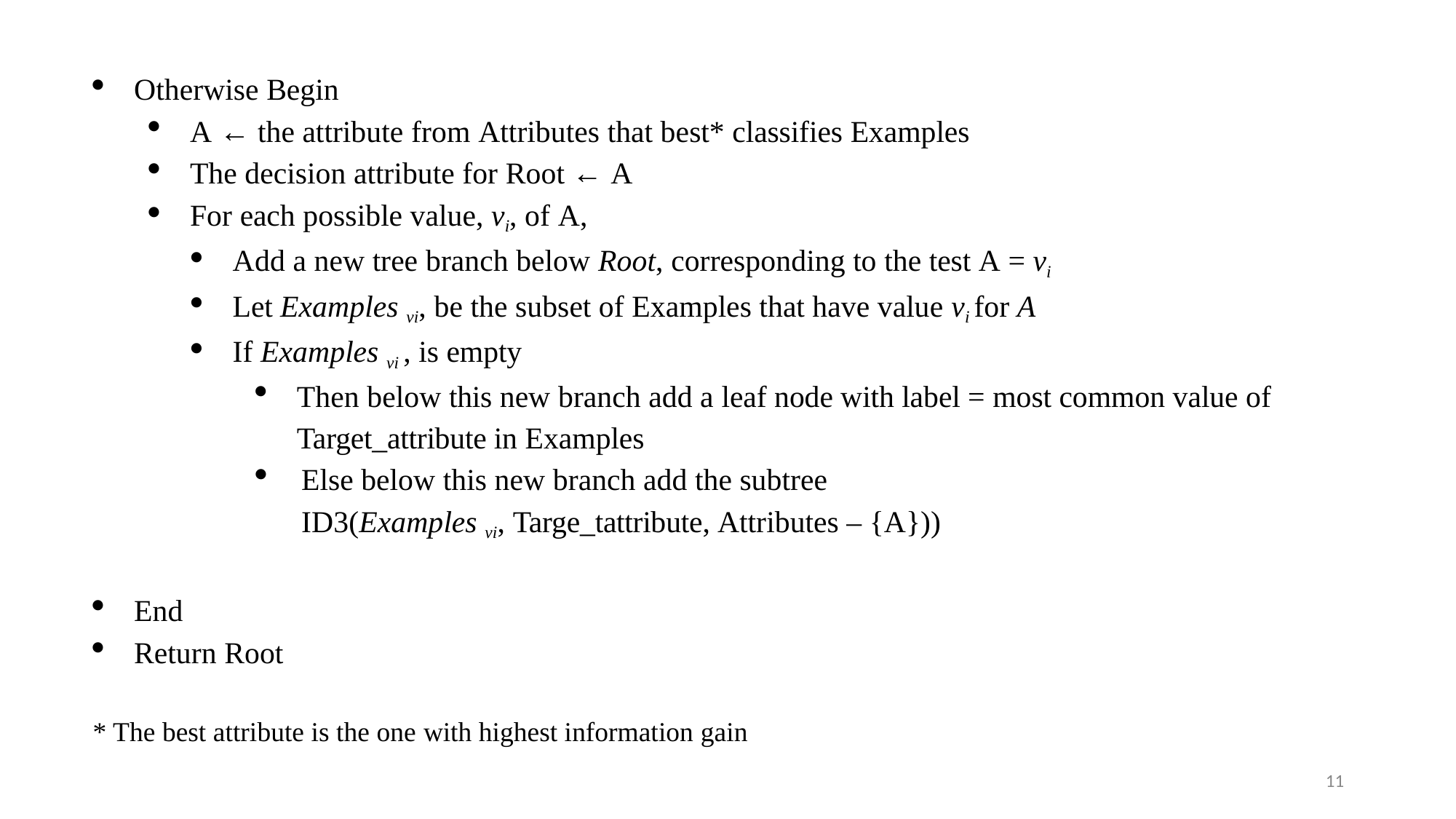

Otherwise Begin
A ← the attribute from Attributes that best* classifies Examples
The decision attribute for Root ← A
For each possible value, vi, of A,
Add a new tree branch below Root, corresponding to the test A = vi
Let Examples vi, be the subset of Examples that have value vi for A
If Examples vi , is empty
Then below this new branch add a leaf node with label = most common value of  Target_attribute in Examples
Else below this new branch add the subtree  ID3(Examples vi, Targe_tattribute, Attributes – {A}))

End
Return Root

* The best attribute is the one with highest information gain
11